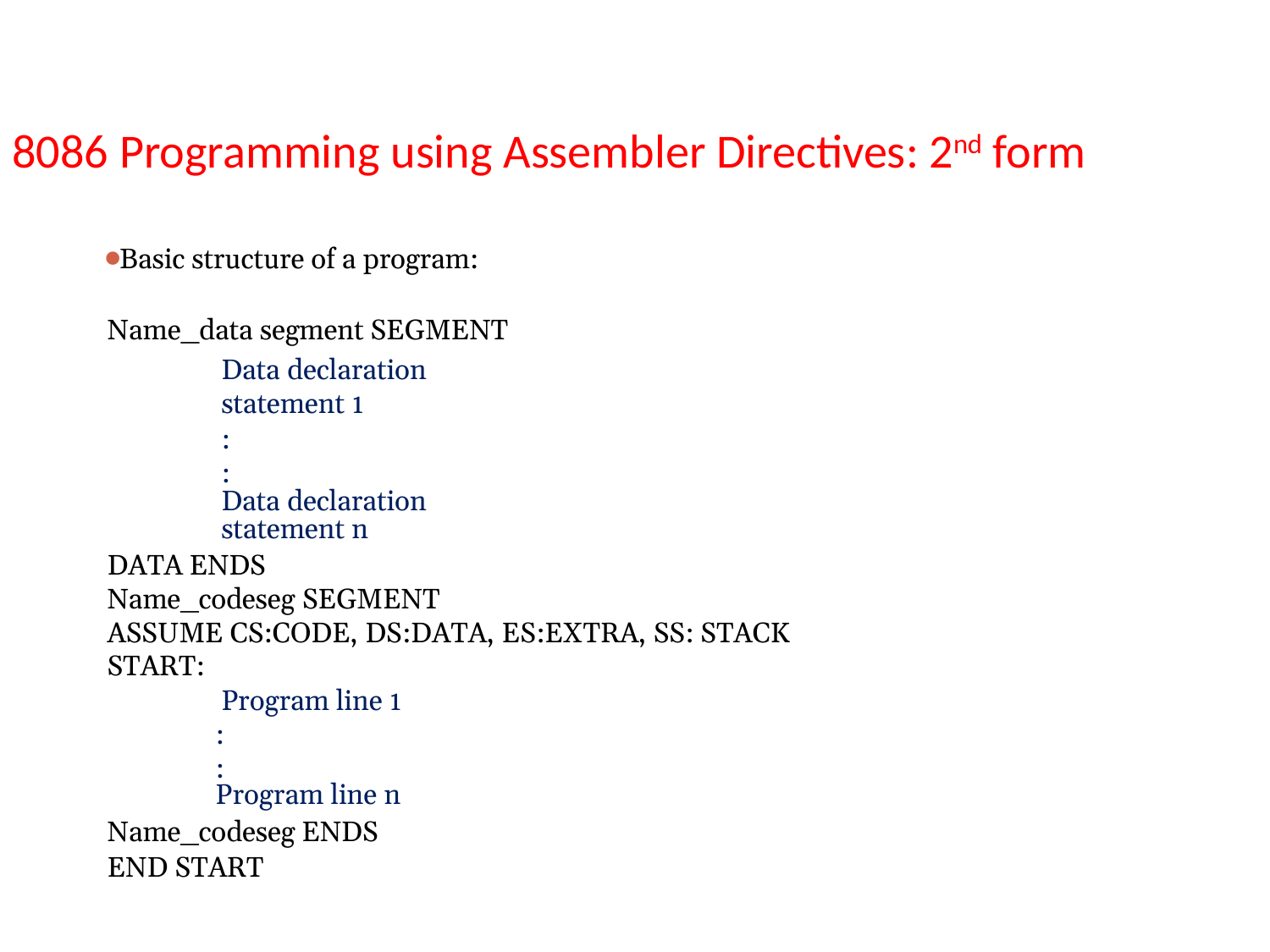

# 8086 Programming using Assembler Directives: 2nd form
Basic structure of a program:

Name_data segment SEGMENT
Data declaration statement 1
:
:
Data declaration statement n
DATA ENDS
Name_codeseg SEGMENT
ASSUME CS:CODE, DS:DATA, ES:EXTRA, SS: STACK  START:
Program line 1
:
:
Program line n
Name_codeseg ENDS  END START